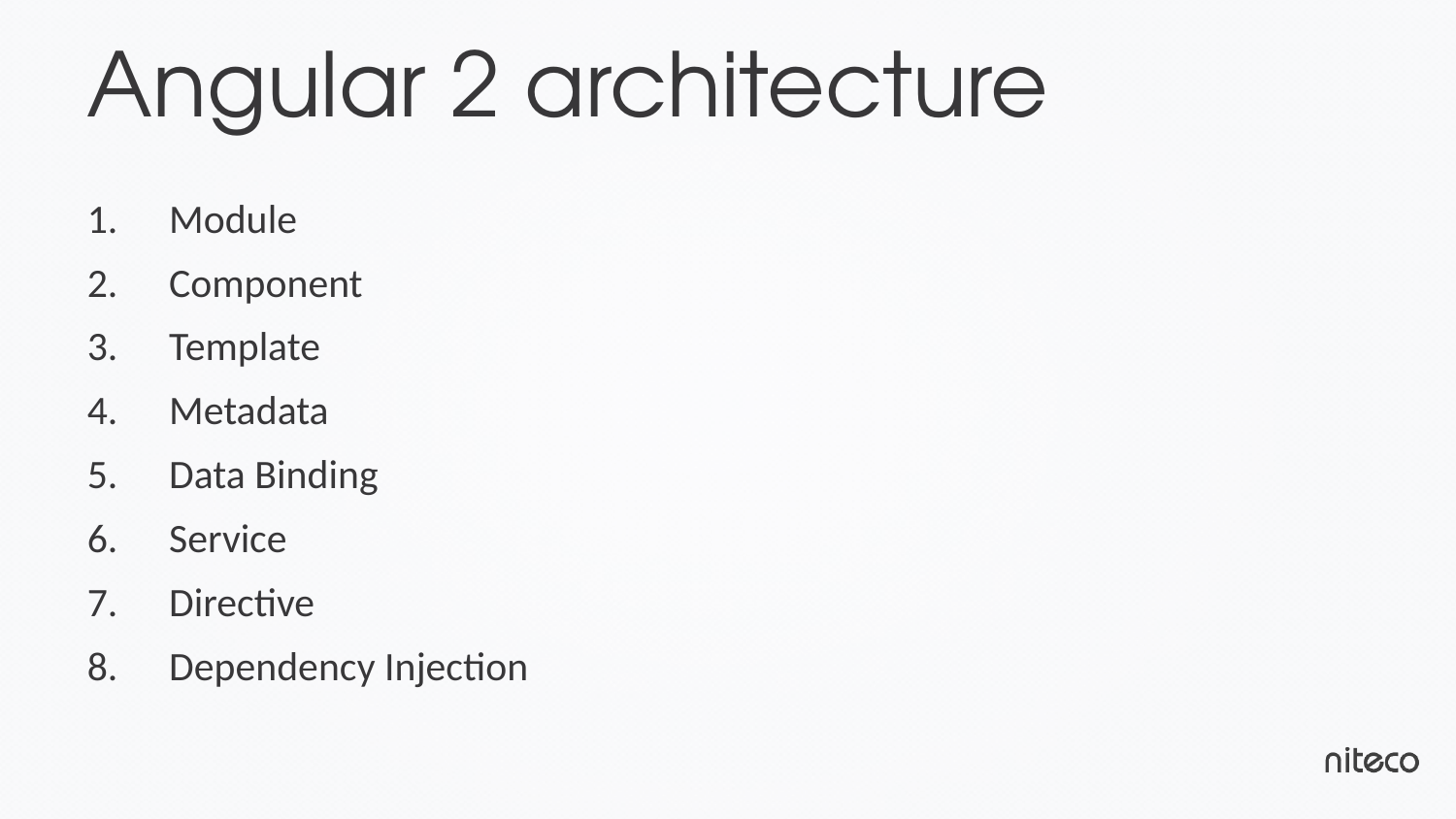

# Angular 2 architecture
Module
Component
Template
Metadata
Data Binding
Service
Directive
Dependency Injection